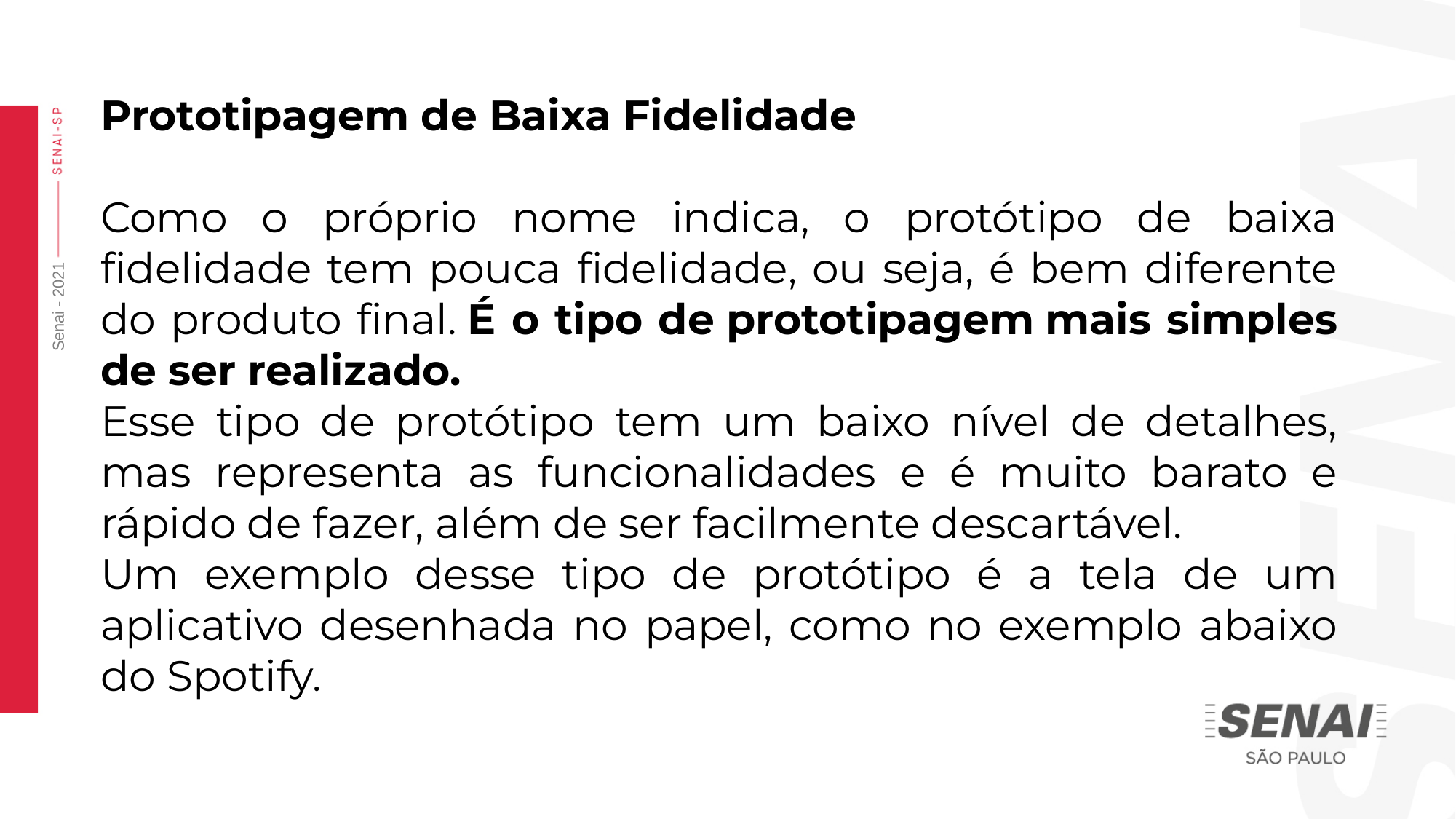

Prototipagem de Baixa Fidelidade

Como o próprio nome indica, o protótipo de baixa fidelidade tem pouca fidelidade, ou seja, é bem diferente do produto final. É o tipo de prototipagem mais simples de ser realizado.
Esse tipo de protótipo tem um baixo nível de detalhes, mas representa as funcionalidades e é muito barato e rápido de fazer, além de ser facilmente descartável.
Um exemplo desse tipo de protótipo é a tela de um aplicativo desenhada no papel, como no exemplo abaixo do Spotify.
Senai - 2021